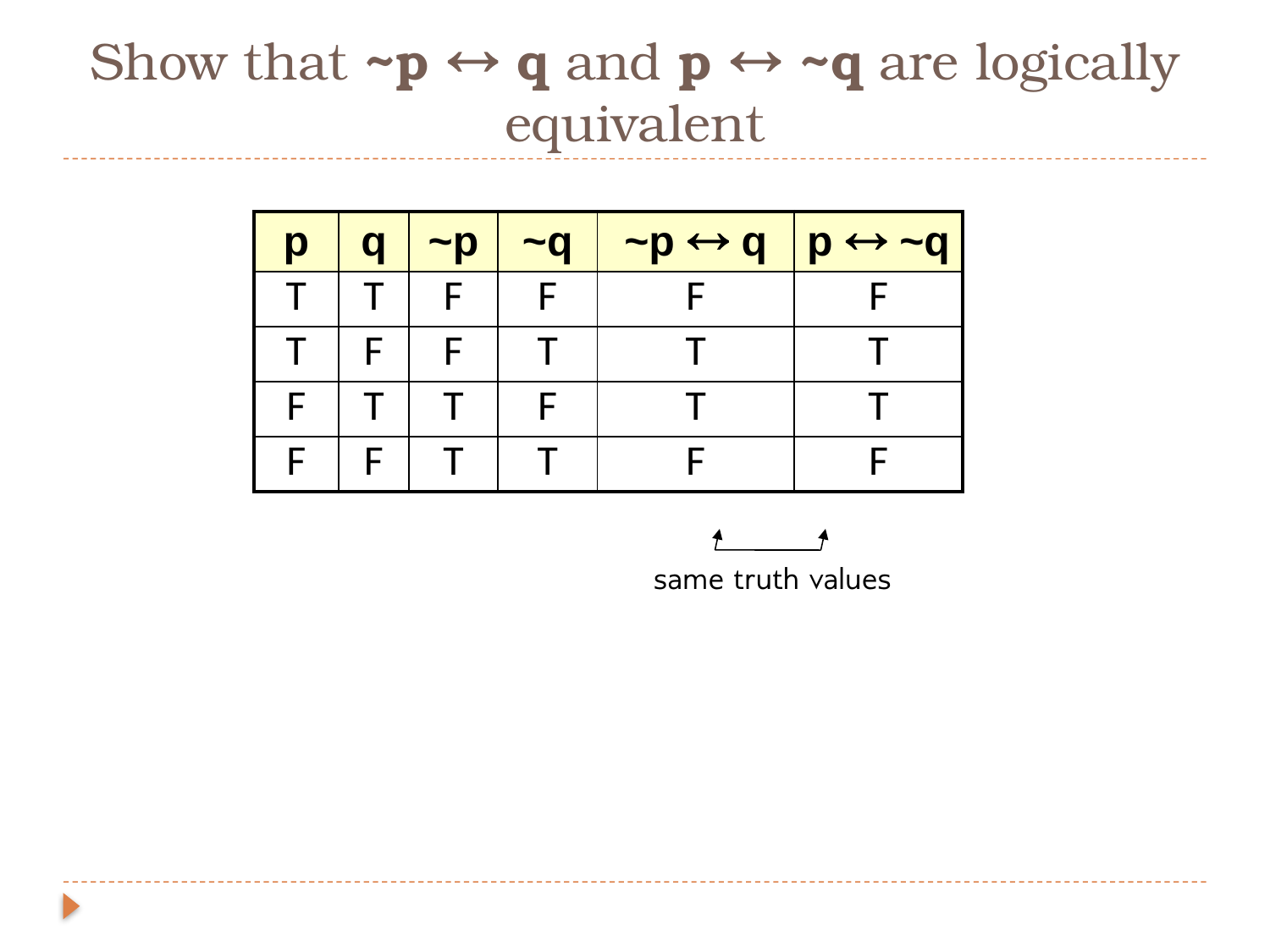

# Show that ~p ↔ q and p ↔ ~q are logically equivalent
| p | q | ~p | ~q | ~p ↔ q | p ↔ ~q |
| --- | --- | --- | --- | --- | --- |
| T | T | F | F | F | F |
| T | F | F | T | T | T |
| F | T | T | F | T | T |
| F | F | T | T | F | F |

same truth values